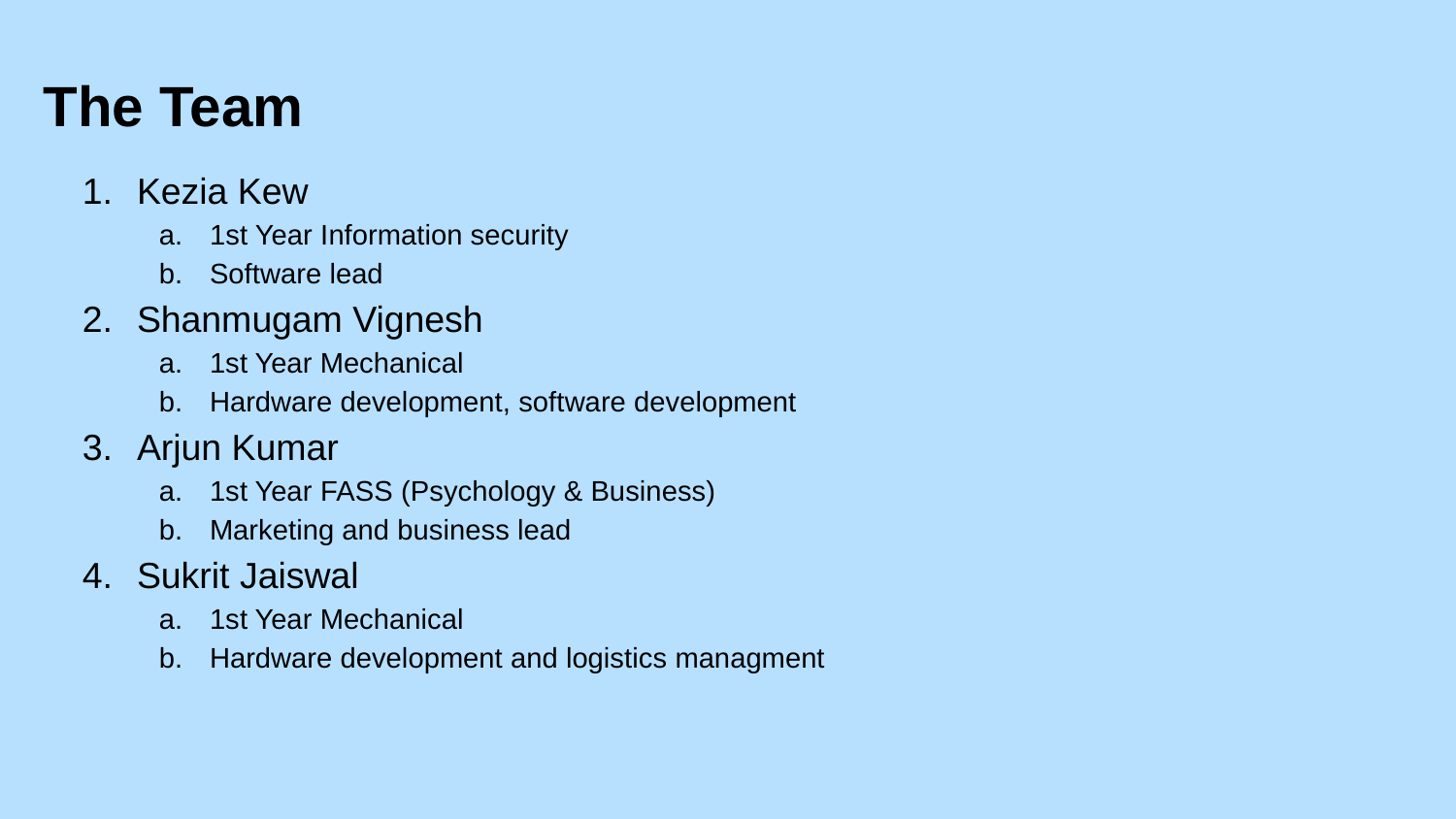

# The Team
Kezia Kew
1st Year Information security
Software lead
Shanmugam Vignesh
1st Year Mechanical
Hardware development, software development
Arjun Kumar
1st Year FASS (Psychology & Business)
Marketing and business lead
Sukrit Jaiswal
1st Year Mechanical
Hardware development and logistics managment